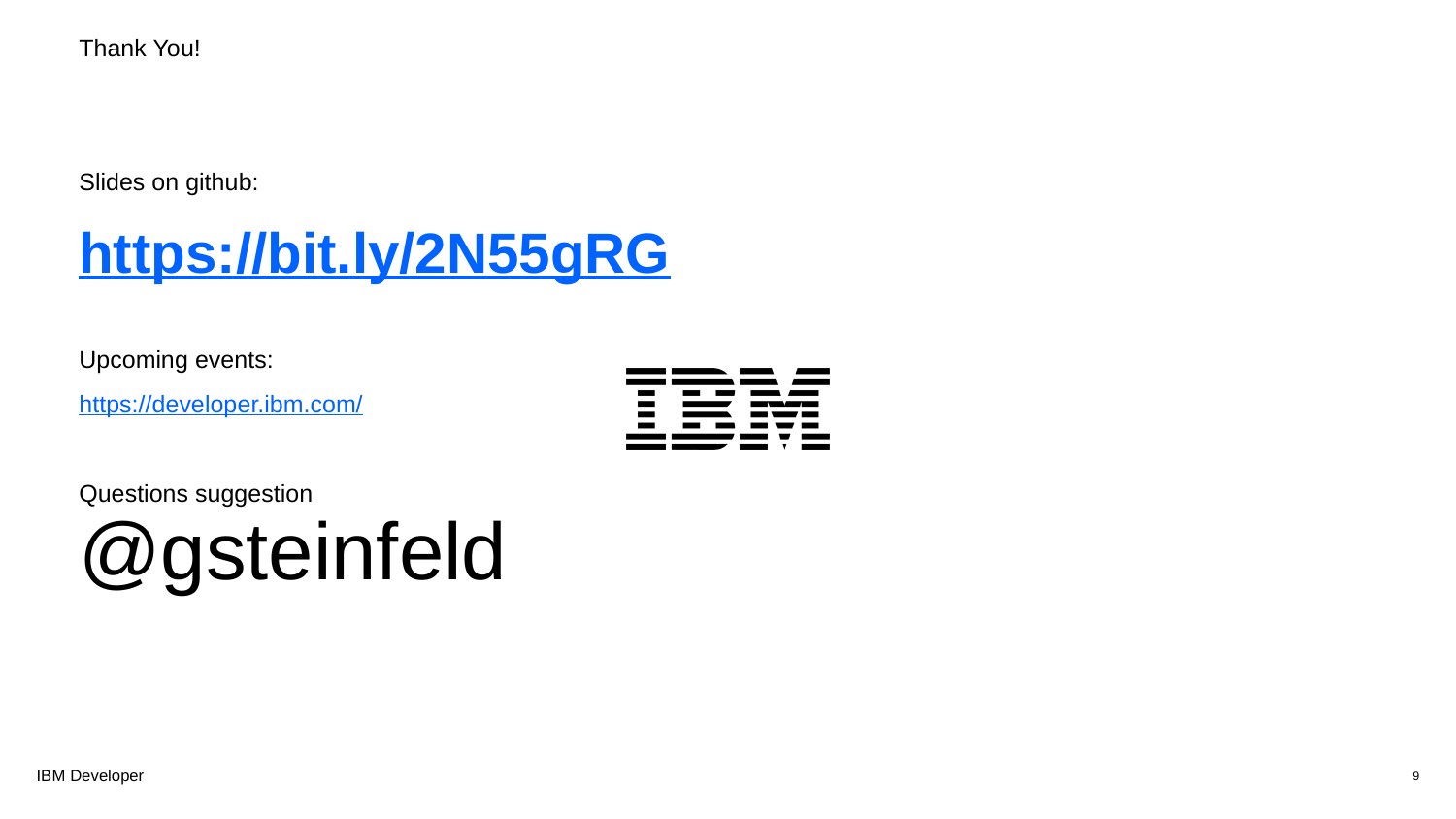

Thank You!

Slides on github:

https://bit.ly/2N55gRG

Upcoming events:
https://developer.ibm.com/

Questions suggestion

@gsteinfeld
IBM Developer
9